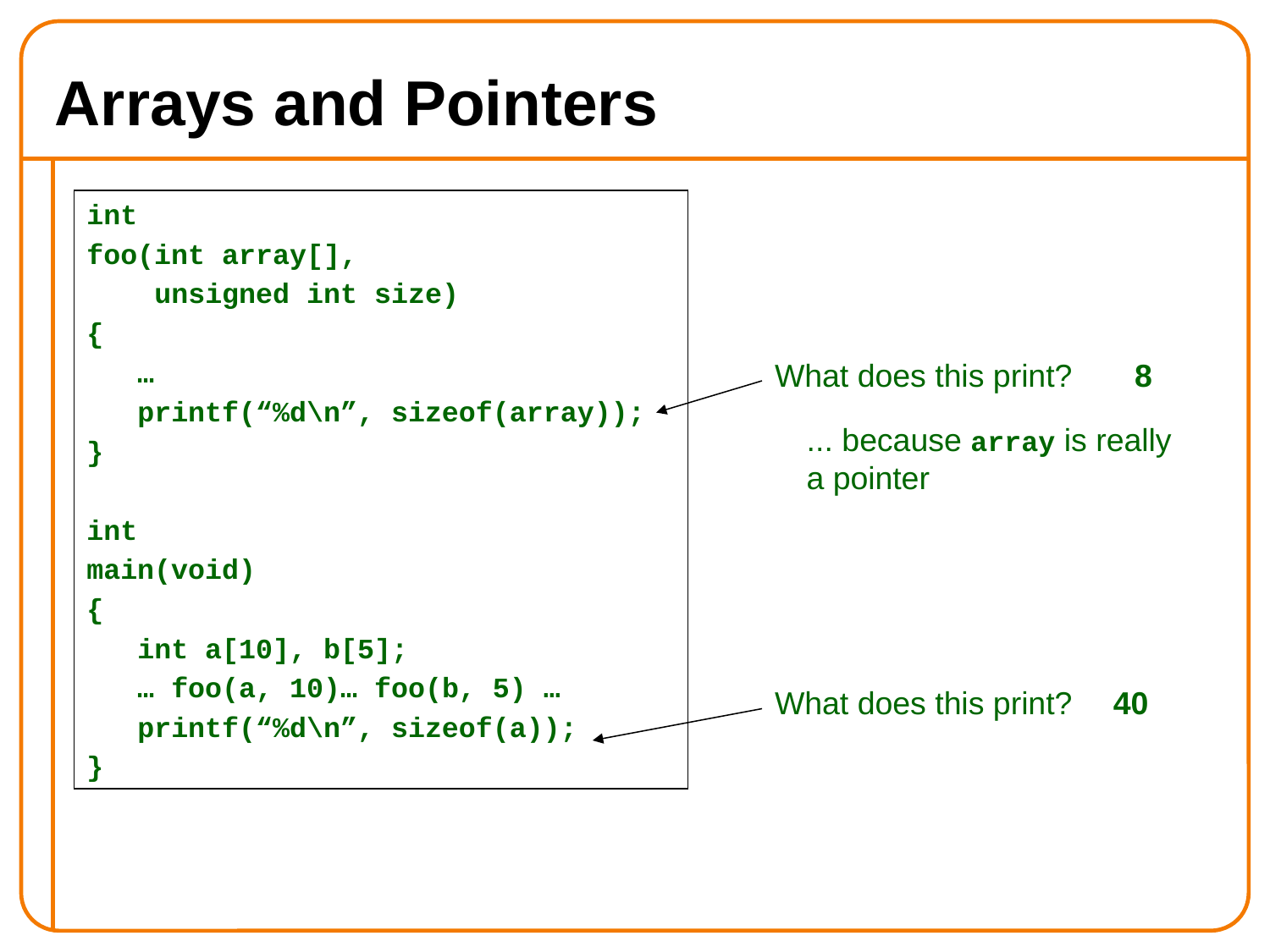

Arrays and Pointers
int
foo(int array[],
    unsigned int size)
{
   …
   printf(“%d\n”, sizeof(array));
}

int
main(void)
{
   int a[10], b[5];
   … foo(a, 10)… foo(b, 5) …
   printf(“%d\n”, sizeof(a));
}
What does this print?
8

... because array is really
a pointer
What does this print?
40